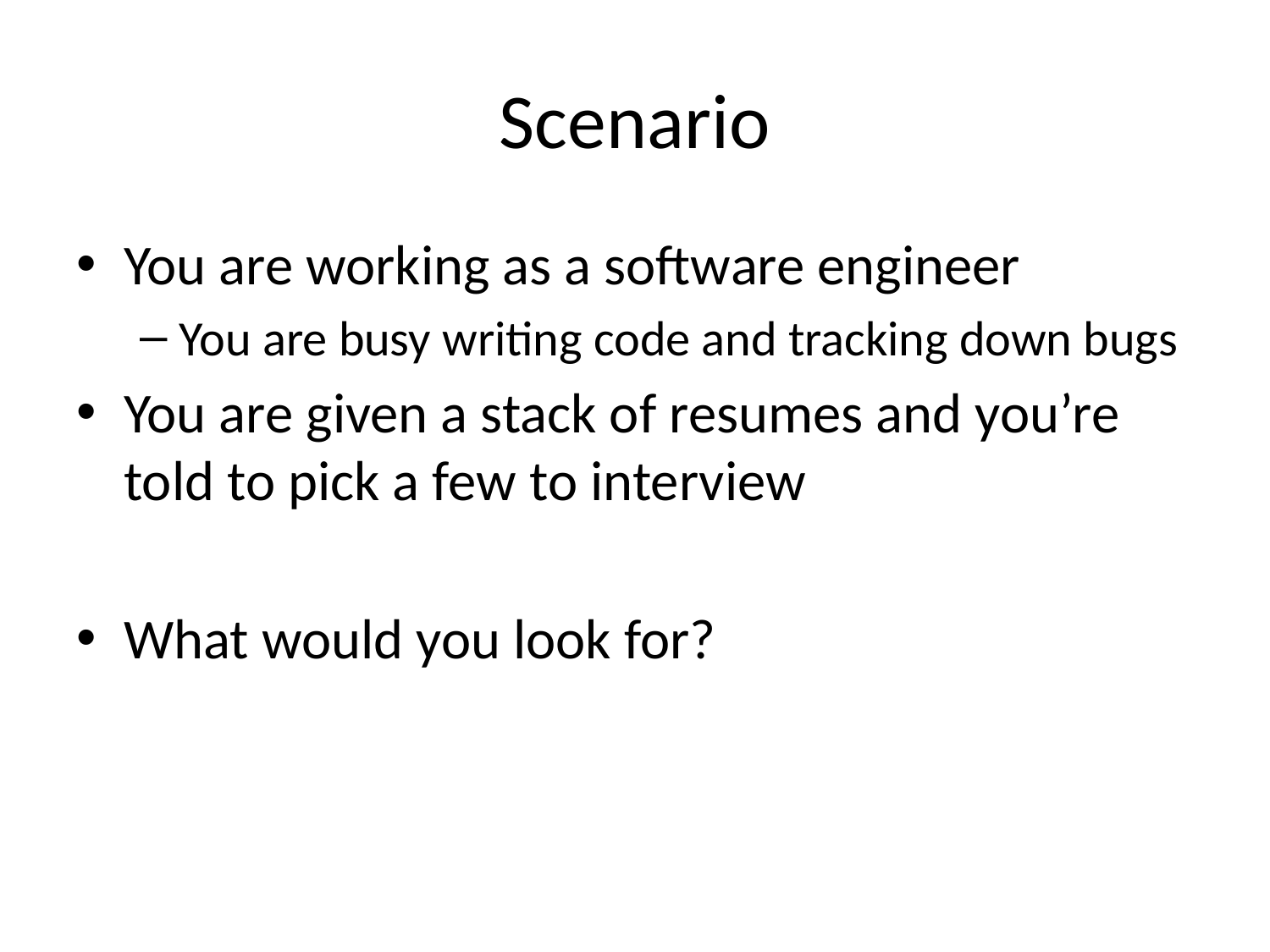

# Scenario
You are working as a software engineer
You are busy writing code and tracking down bugs
You are given a stack of resumes and you’re told to pick a few to interview

What would you look for?